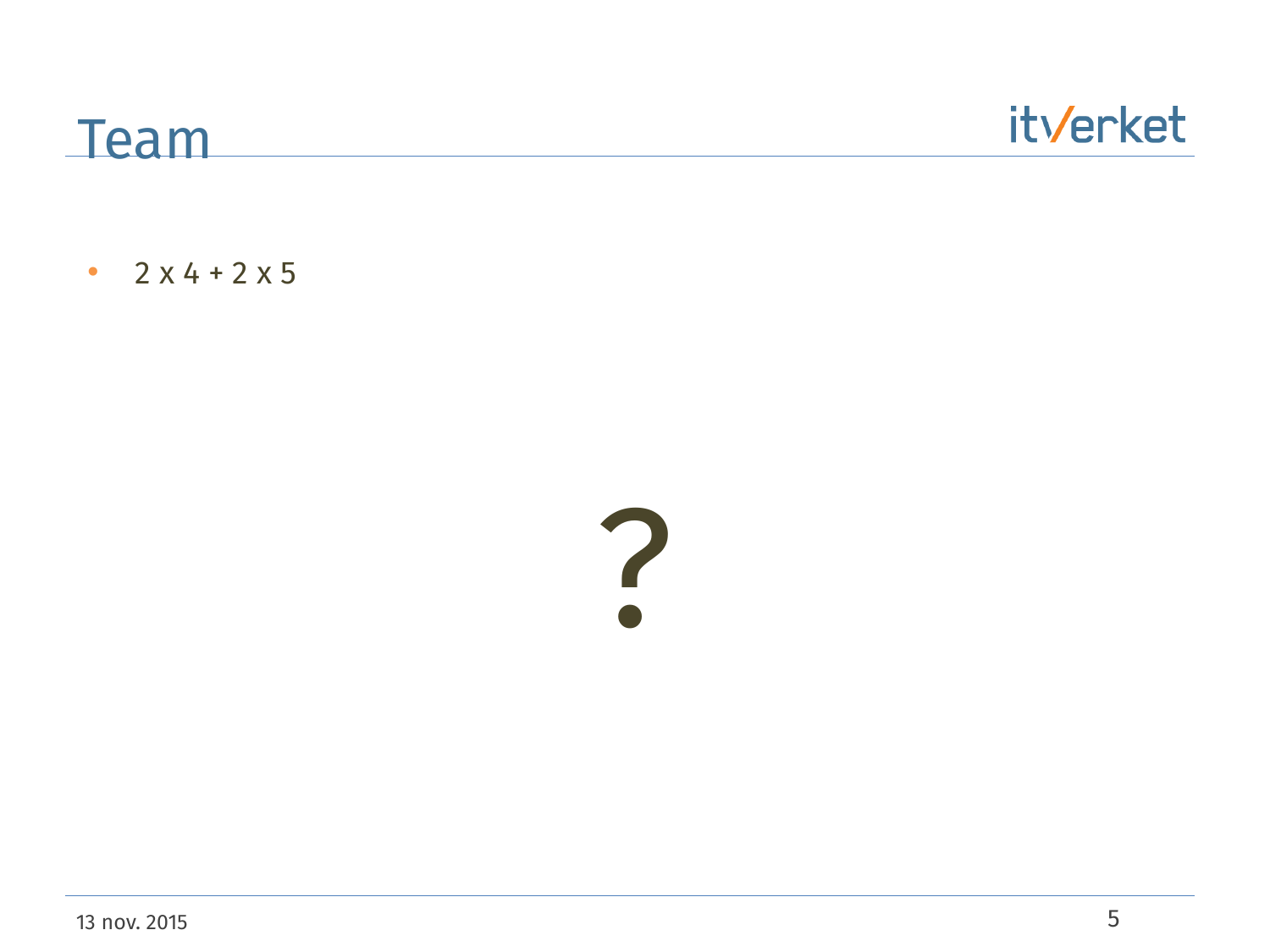

# Team

2 x 4 + 2 x 5

				?
5
13 nov. 2015